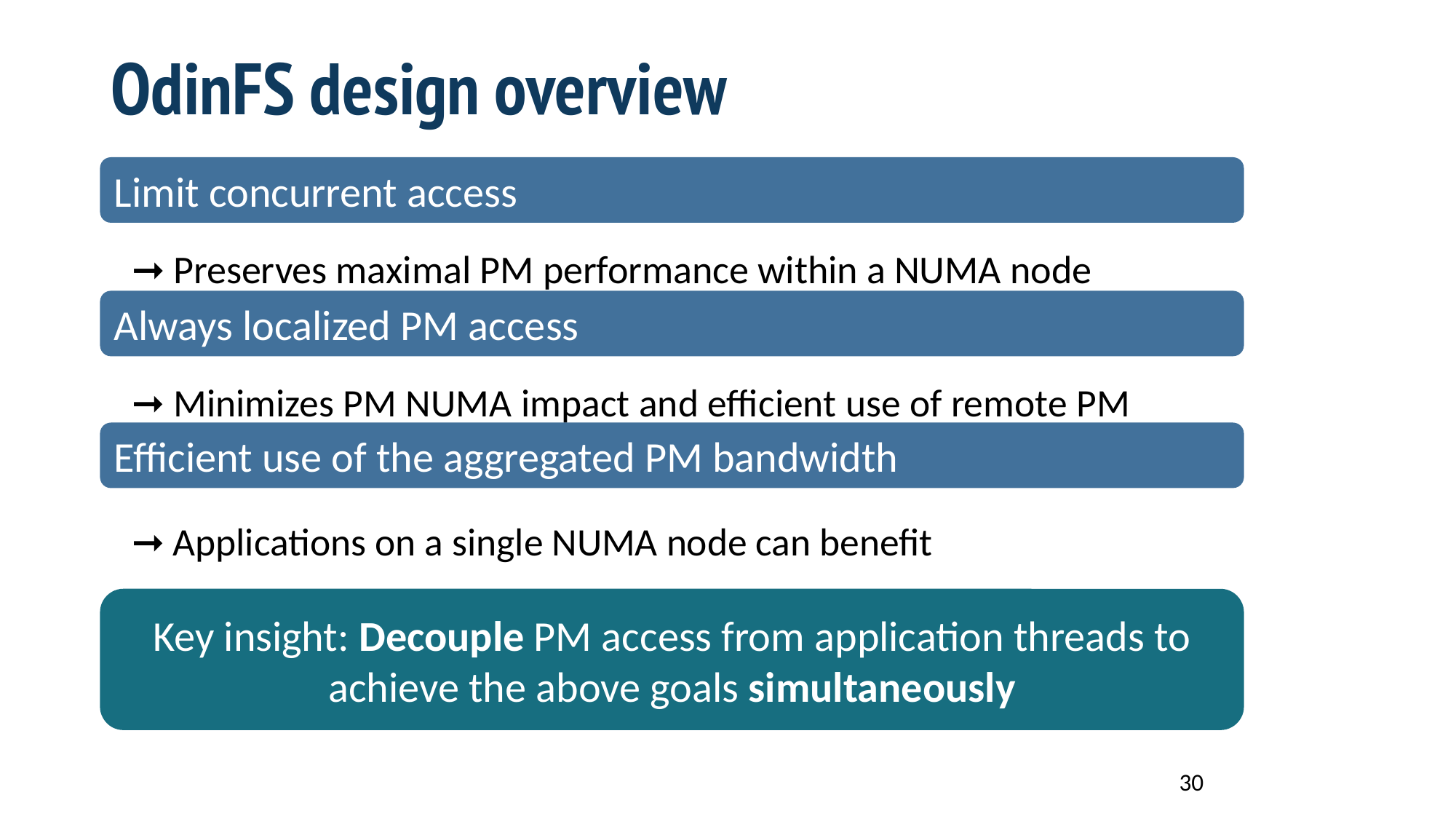

OdinFS design overview
Limit concurrent access
➞ Preserves maximal PM performance within a NUMA node
Always localized PM access
➞ Minimizes PM NUMA impact and efficient use of remote PM
Efficient use of the aggregated PM bandwidth
➞ Applications on a single NUMA node can benefit
Key insight: Decouple PM access from application threads to achieve the above goals simultaneously
30